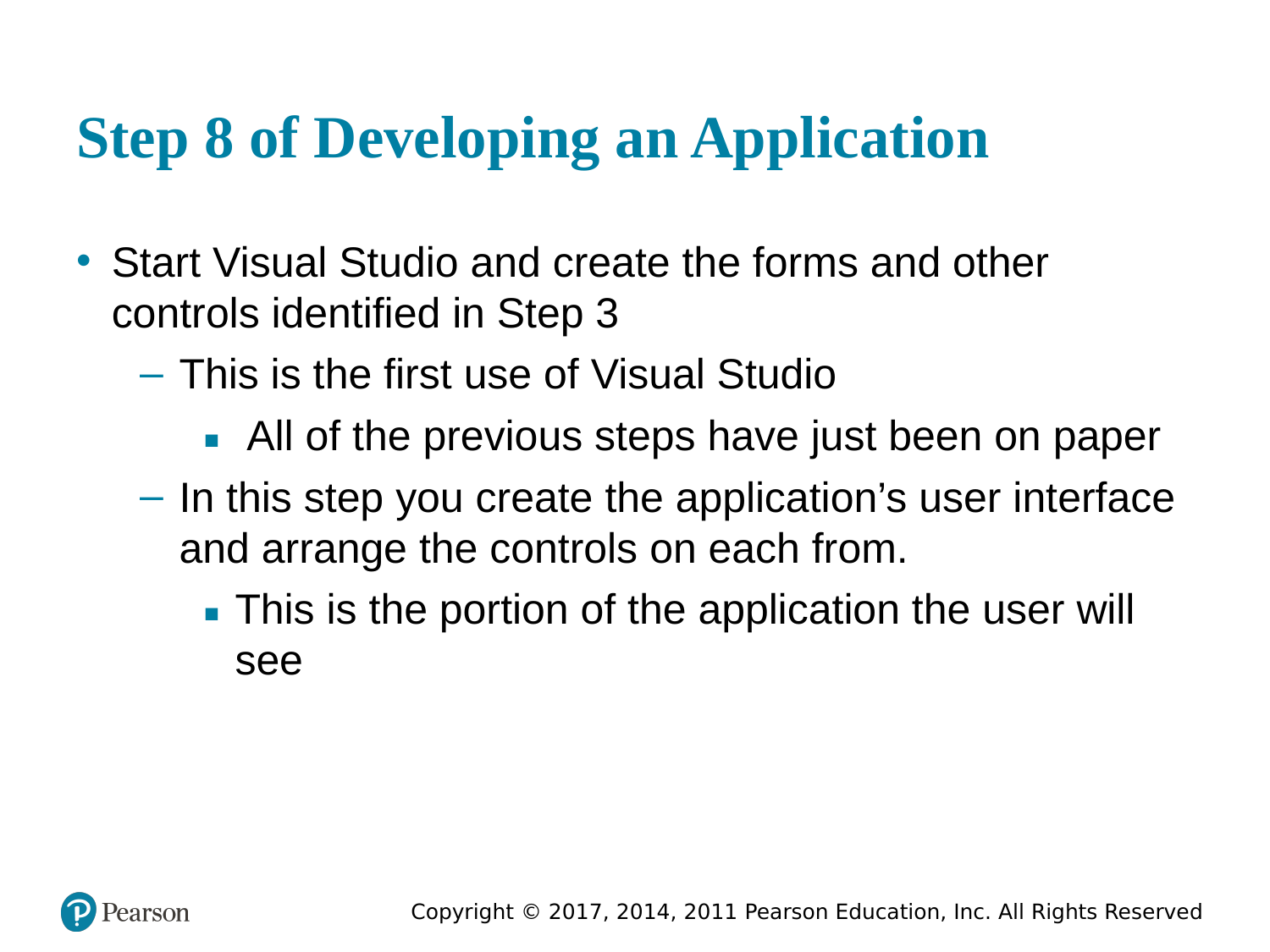

# Step 8 of Developing an Application
Start Visual Studio and create the forms and other controls identified in Step 3
This is the first use of Visual Studio
 All of the previous steps have just been on paper
In this step you create the application’s user interface and arrange the controls on each from.
This is the portion of the application the user will see